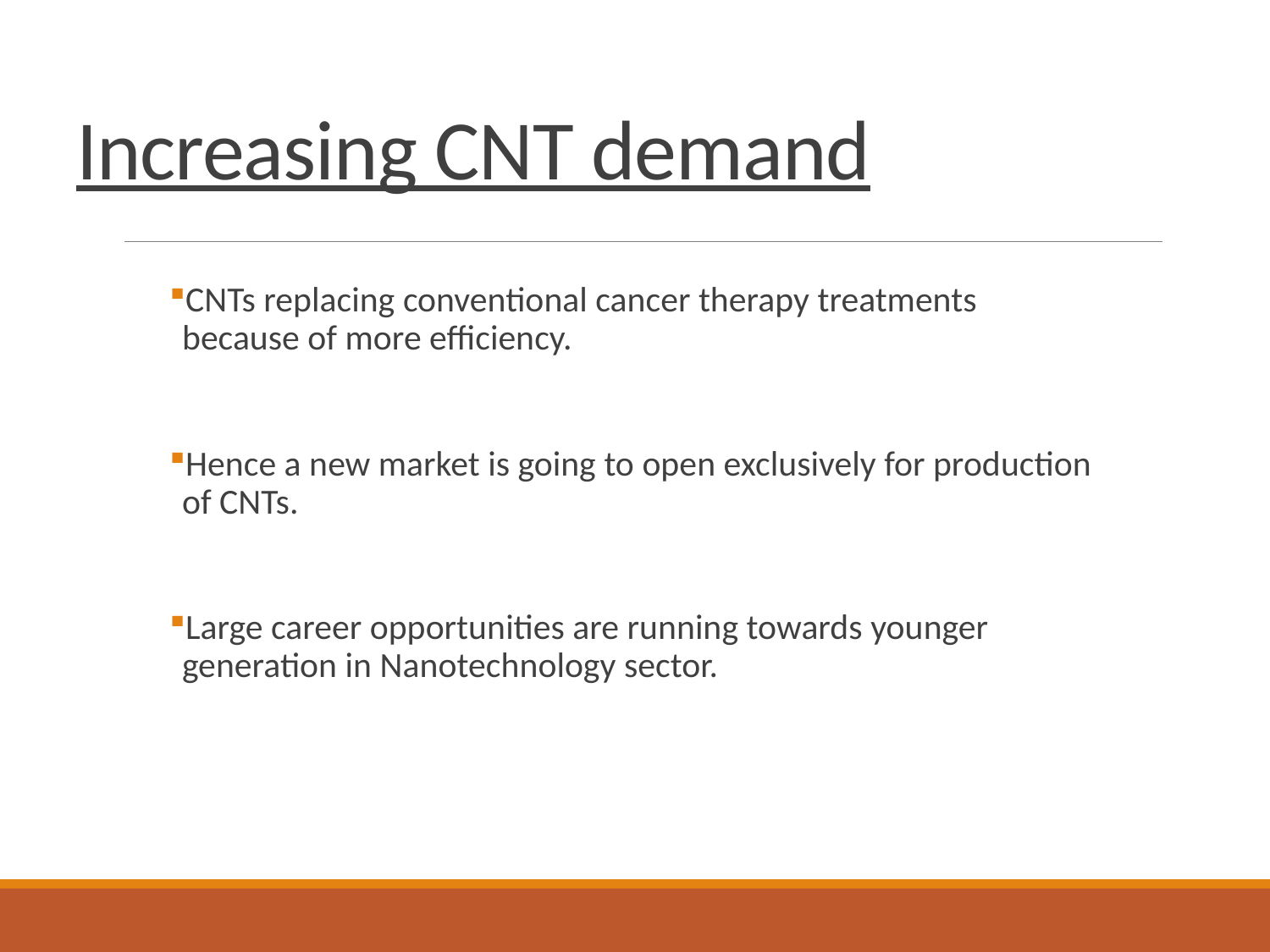

# Increasing CNT demand
CNTs replacing conventional cancer therapy treatments because of more efficiency.

Hence a new market is going to open exclusively for production of CNTs.

Large career opportunities are running towards younger generation in Nanotechnology sector.